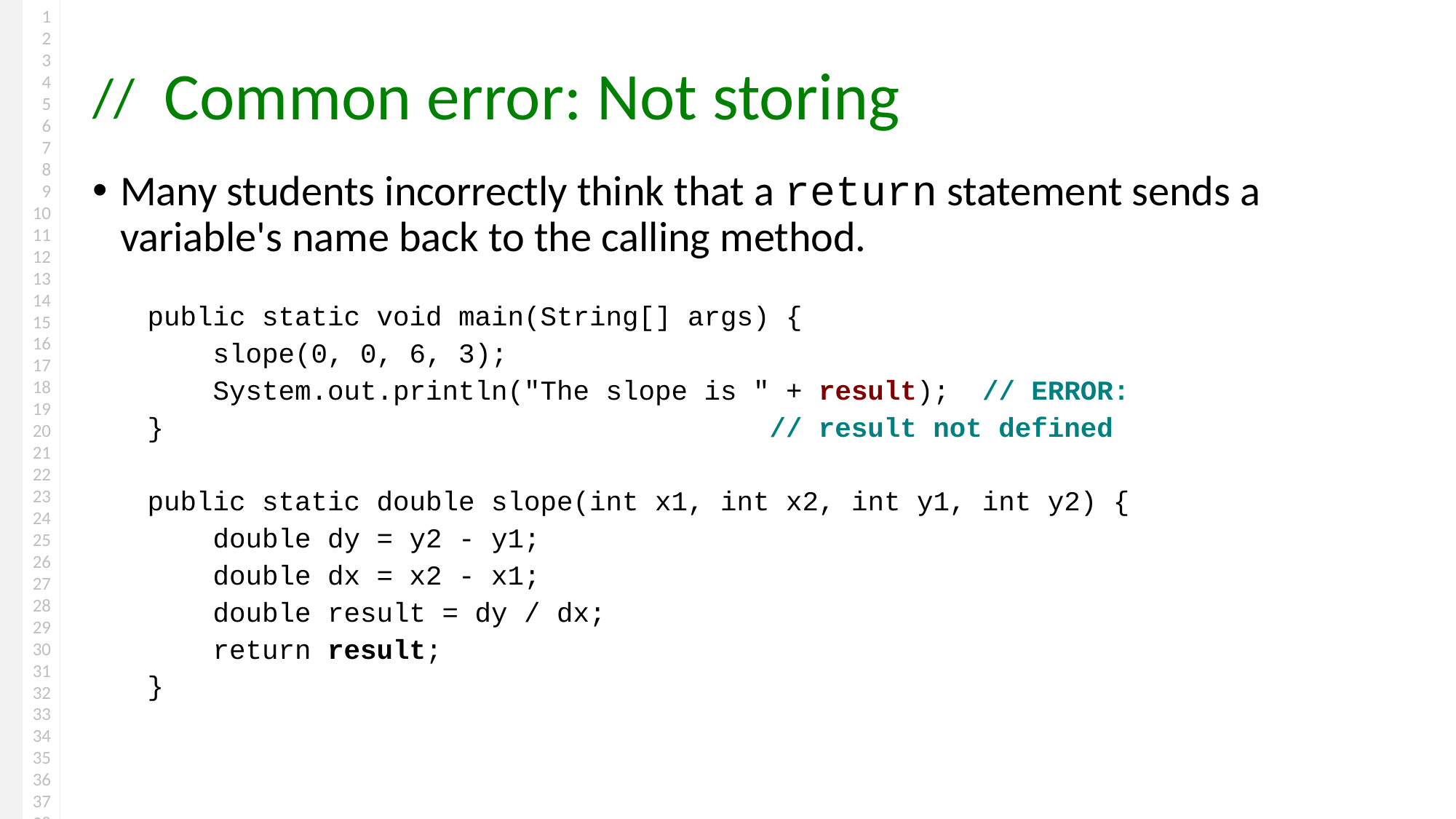

# Common error: Not storing
Many students incorrectly think that a return statement sends a variable's name back to the calling method.

public static void main(String[] args) {
    slope(0, 0, 6, 3);
    System.out.println("The slope is " + result);  // ERROR:
}                                     // result not defined

public static double slope(int x1, int x2, int y1, int y2) {
    double dy = y2 - y1;
    double dx = x2 - x1;
    double result = dy / dx;
    return result;
}